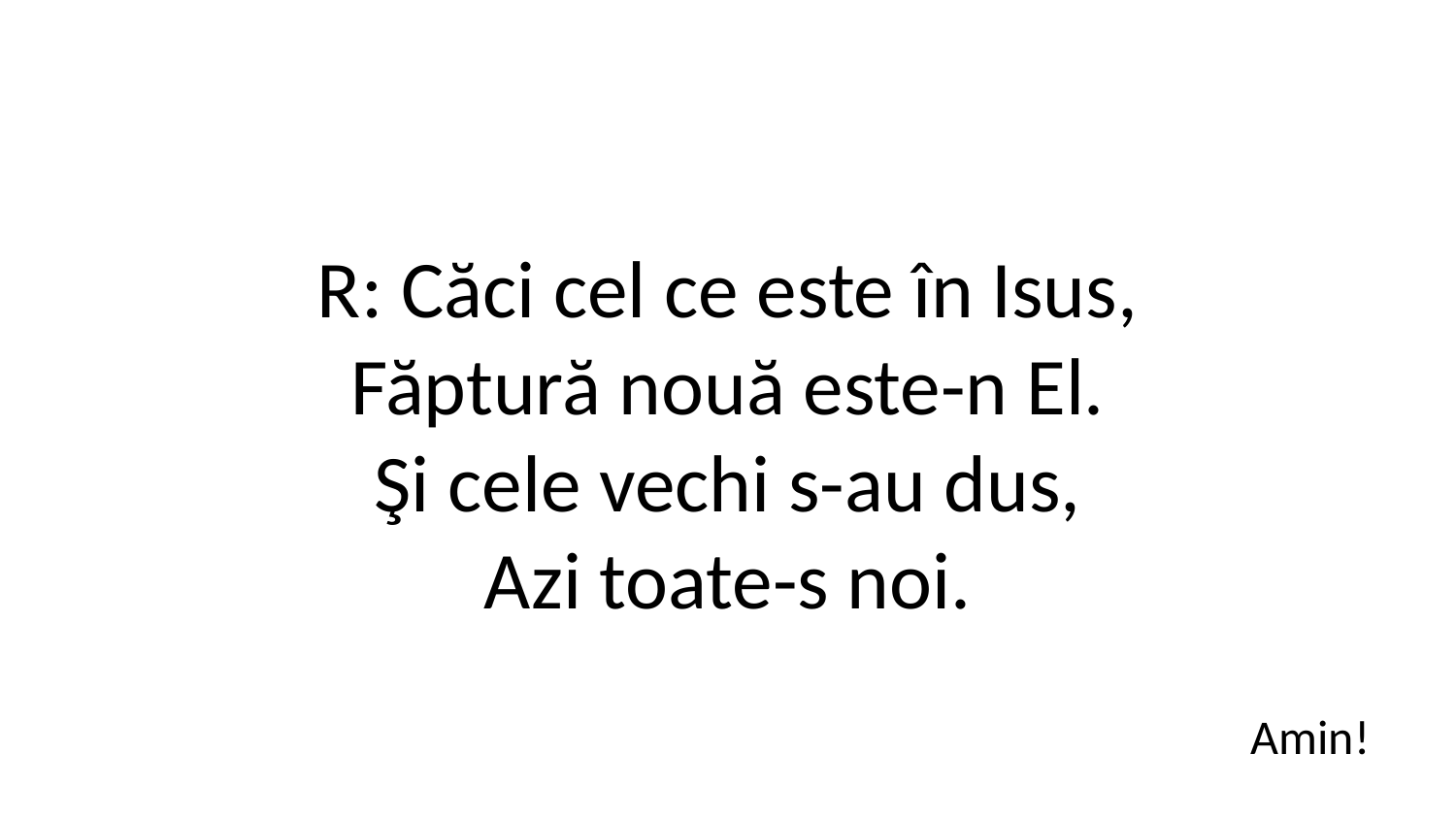

R: Căci cel ce este în Isus,
Făptură nouă este-n El.
Şi cele vechi s-au dus,
Azi toate-s noi.

Amin!